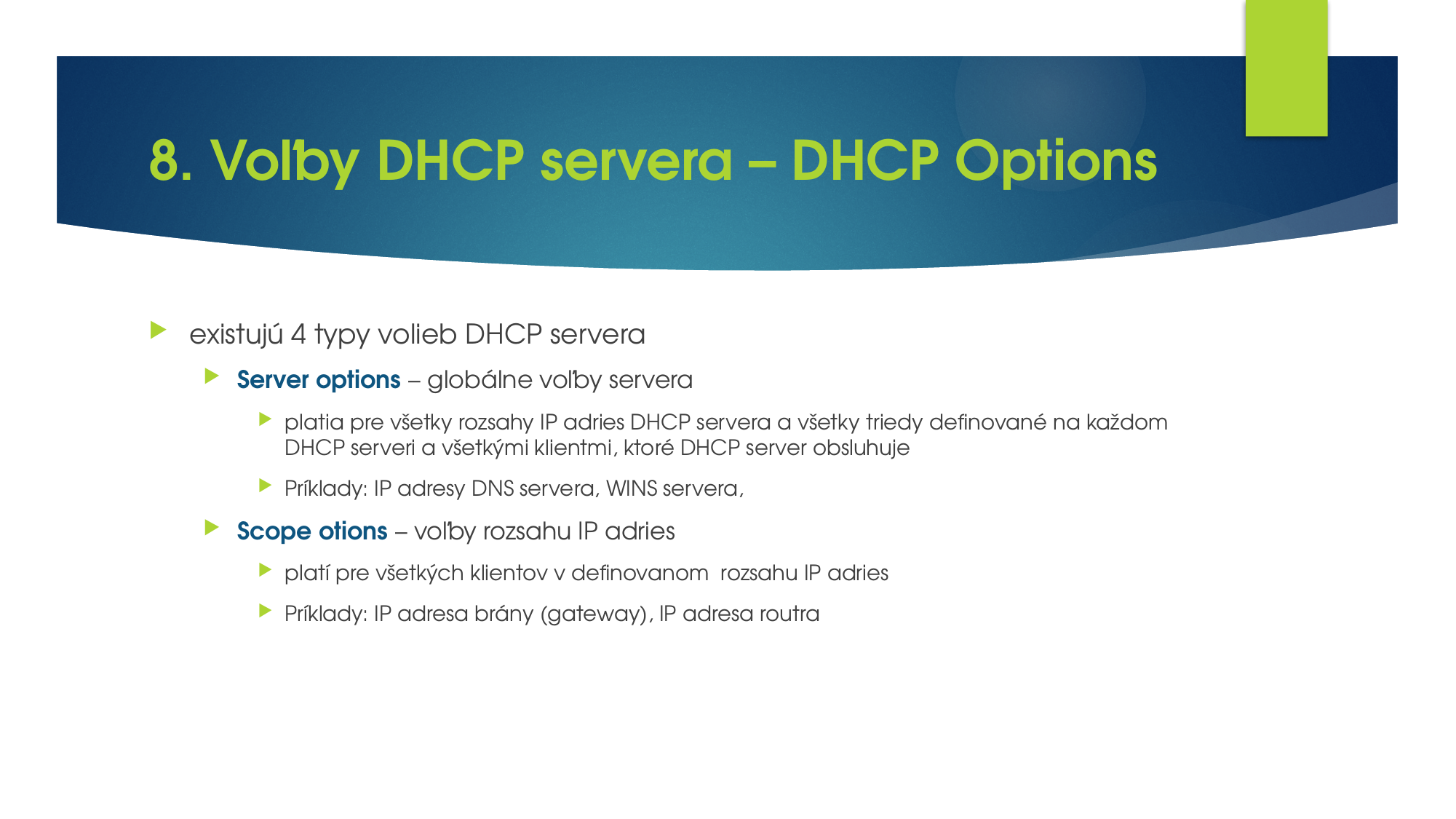

# 8. Voľby DHCP servera – DHCP Options
existujú 4 typy volieb DHCP servera
Server options – globálne voľby servera
platia pre všetky rozsahy IP adries DHCP servera a všetky triedy definované na každom DHCP serveri a všetkými klientmi, ktoré DHCP server obsluhuje
Príklady: IP adresy DNS servera, WINS servera,
Scope otions – voľby rozsahu IP adries
platí pre všetkých klientov v definovanom  rozsahu IP adries
Príklady: IP adresa brány (gateway), IP adresa routra